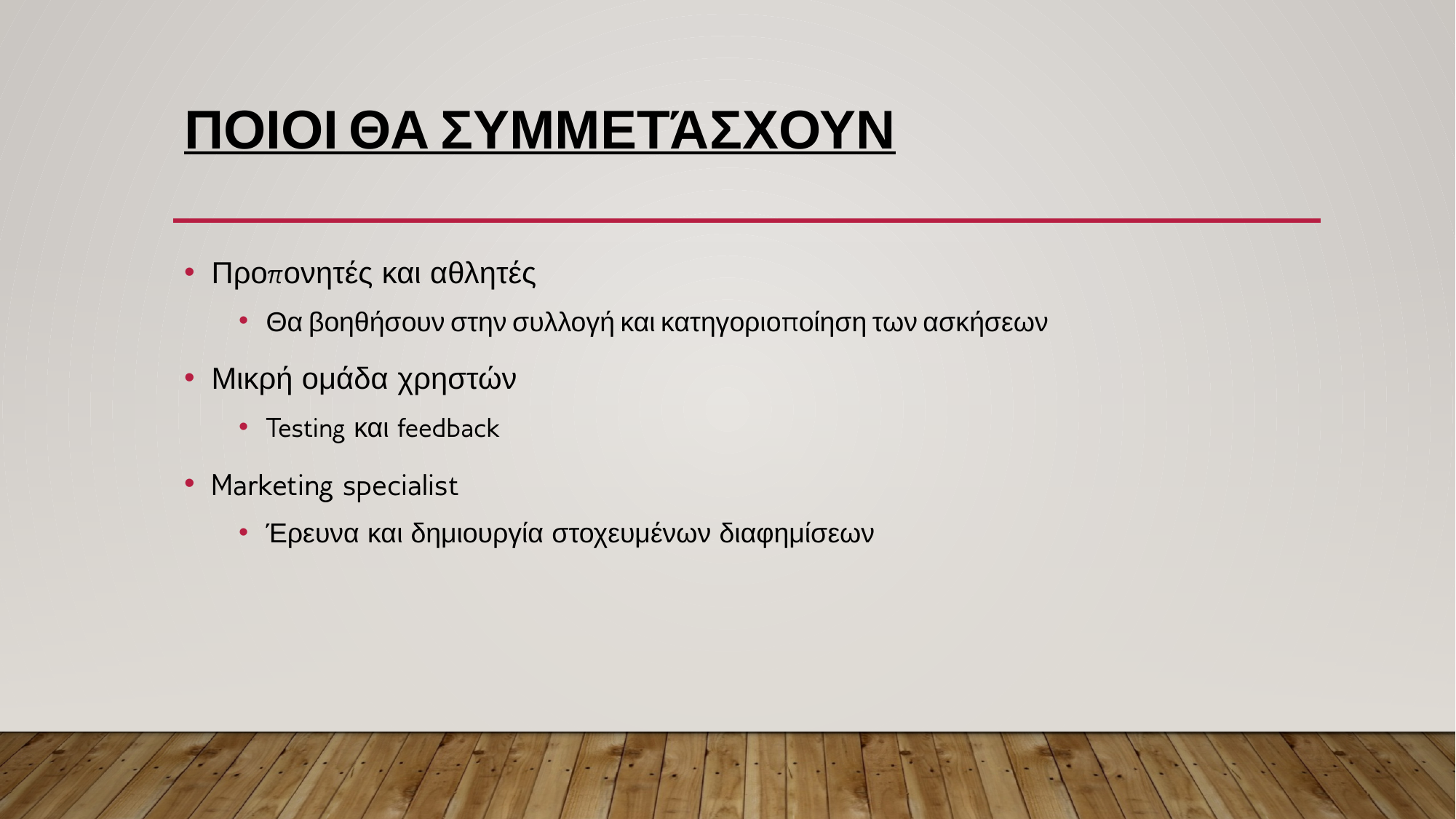

# Ποιοι θα συμμετάσχουν
Προπονητές και αθλητές
Θα βοηθήσουν στην συλλογή και κατηγοριοποίηση των ασκήσεων
Μικρή ομάδα χρηστών
Testing και feedback
Marketing specialist
Έρευνα και δημιουργία στοχευμένων διαφημίσεων